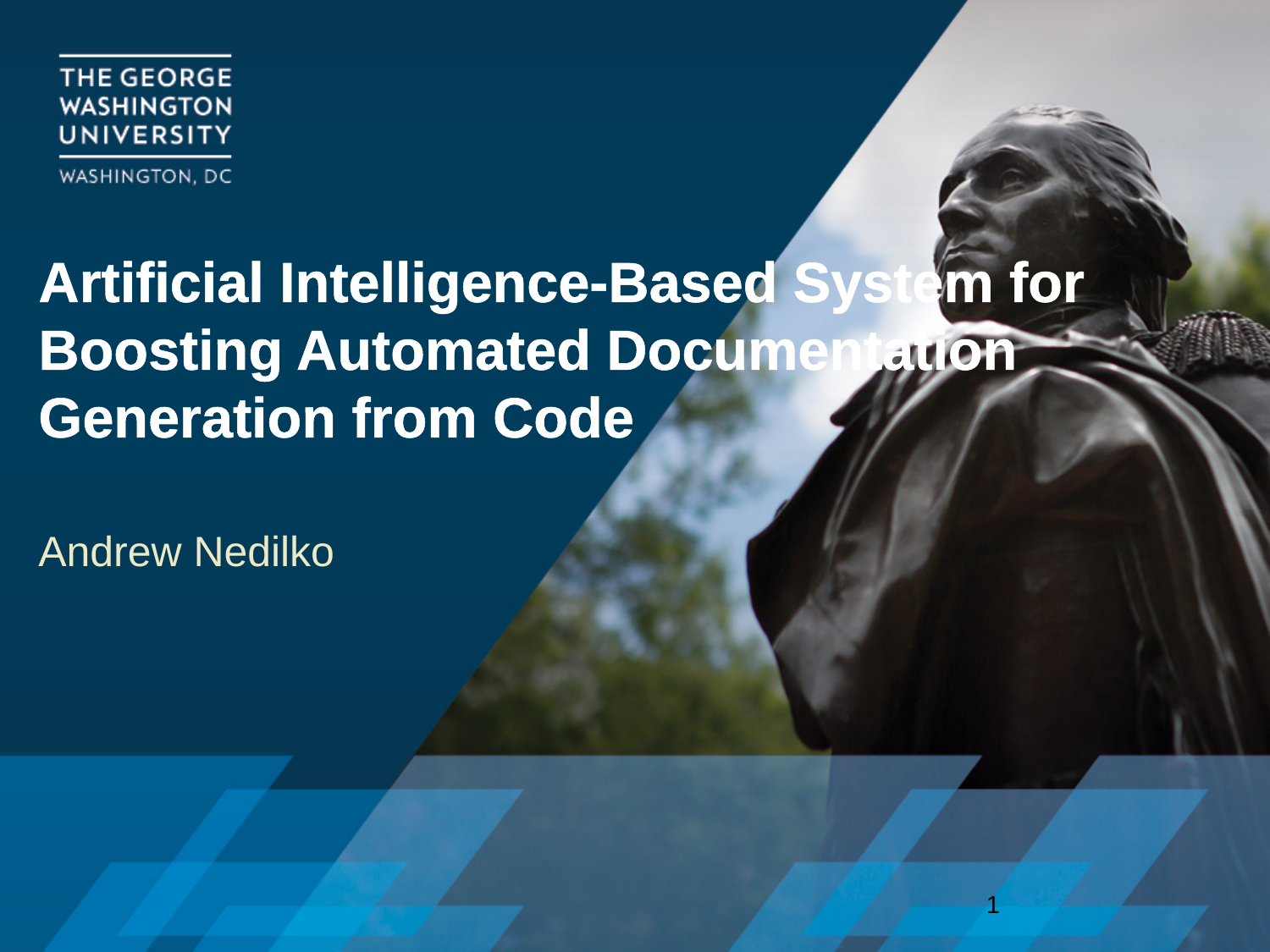

# Artificial Intelligence-Based System for Boosting Automated Documentation Generation from Code
Andrew Nedilko
1